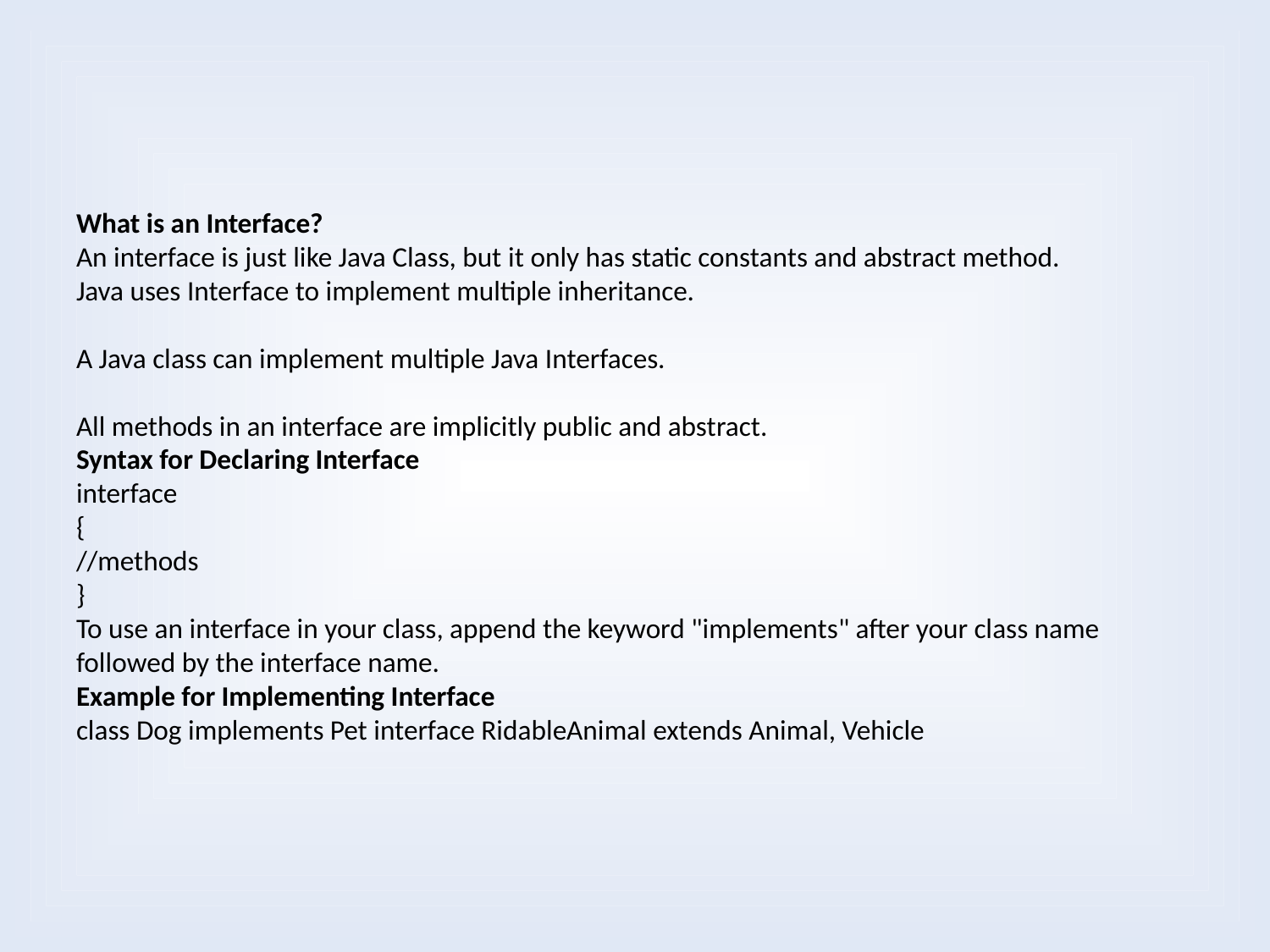

# What is an Interface? An interface is just like Java Class, but it only has static constants and abstract method. Java uses Interface to implement multiple inheritance. A Java class can implement multiple Java Interfaces. All methods in an interface are implicitly public and abstract. Syntax for Declaring Interface interface { //methods } To use an interface in your class, append the keyword "implements" after your class name followed by the interface name. Example for Implementing Interface class Dog implements Pet interface RidableAnimal extends Animal, Vehicle